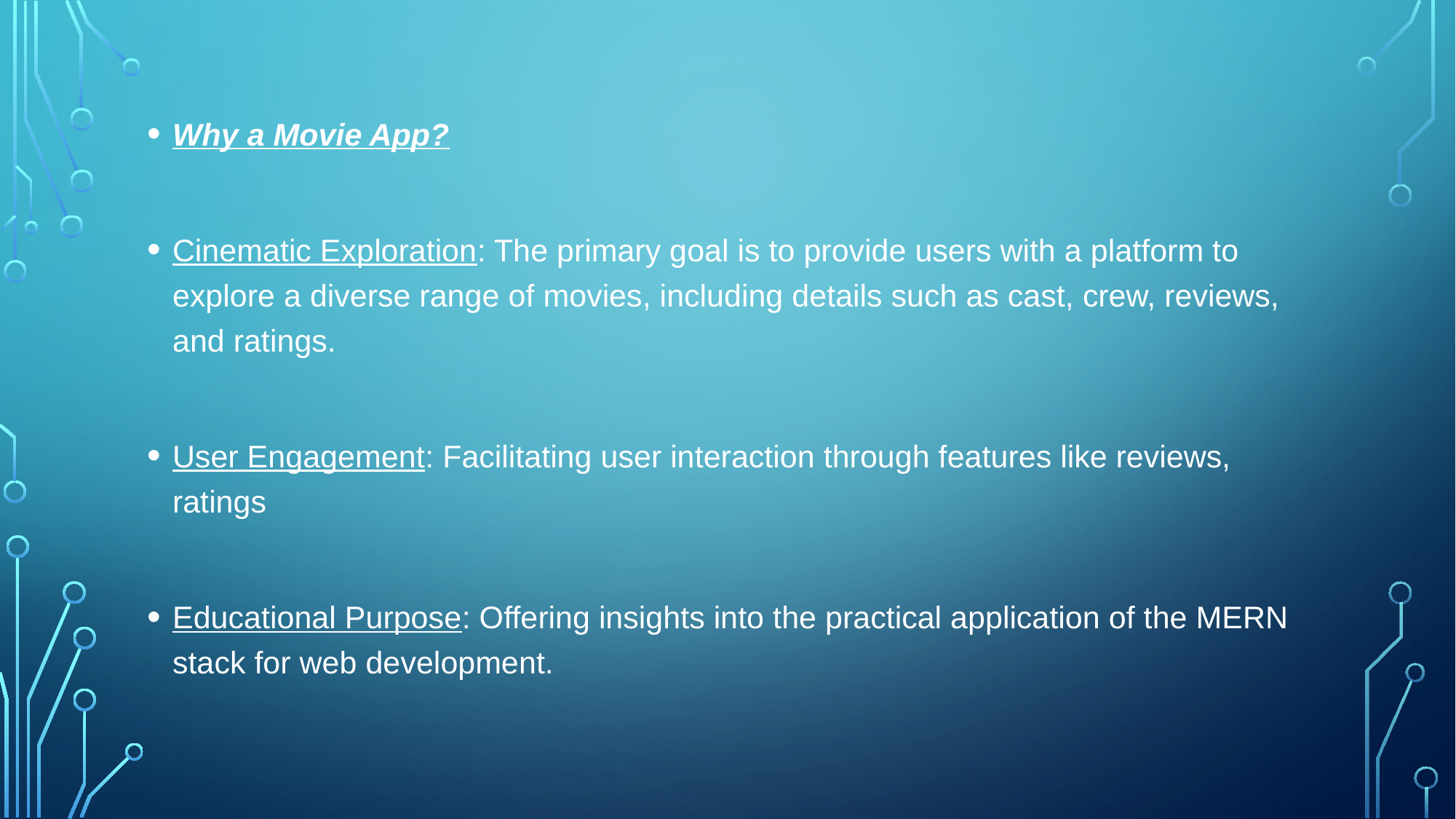

Why a Movie App?

Cinematic Exploration: The primary goal is to provide users with a platform to explore a diverse range of movies, including details such as cast, crew, reviews, and ratings.

User Engagement: Facilitating user interaction through features like reviews, ratings

Educational Purpose: Offering insights into the practical application of the MERN stack for web development.